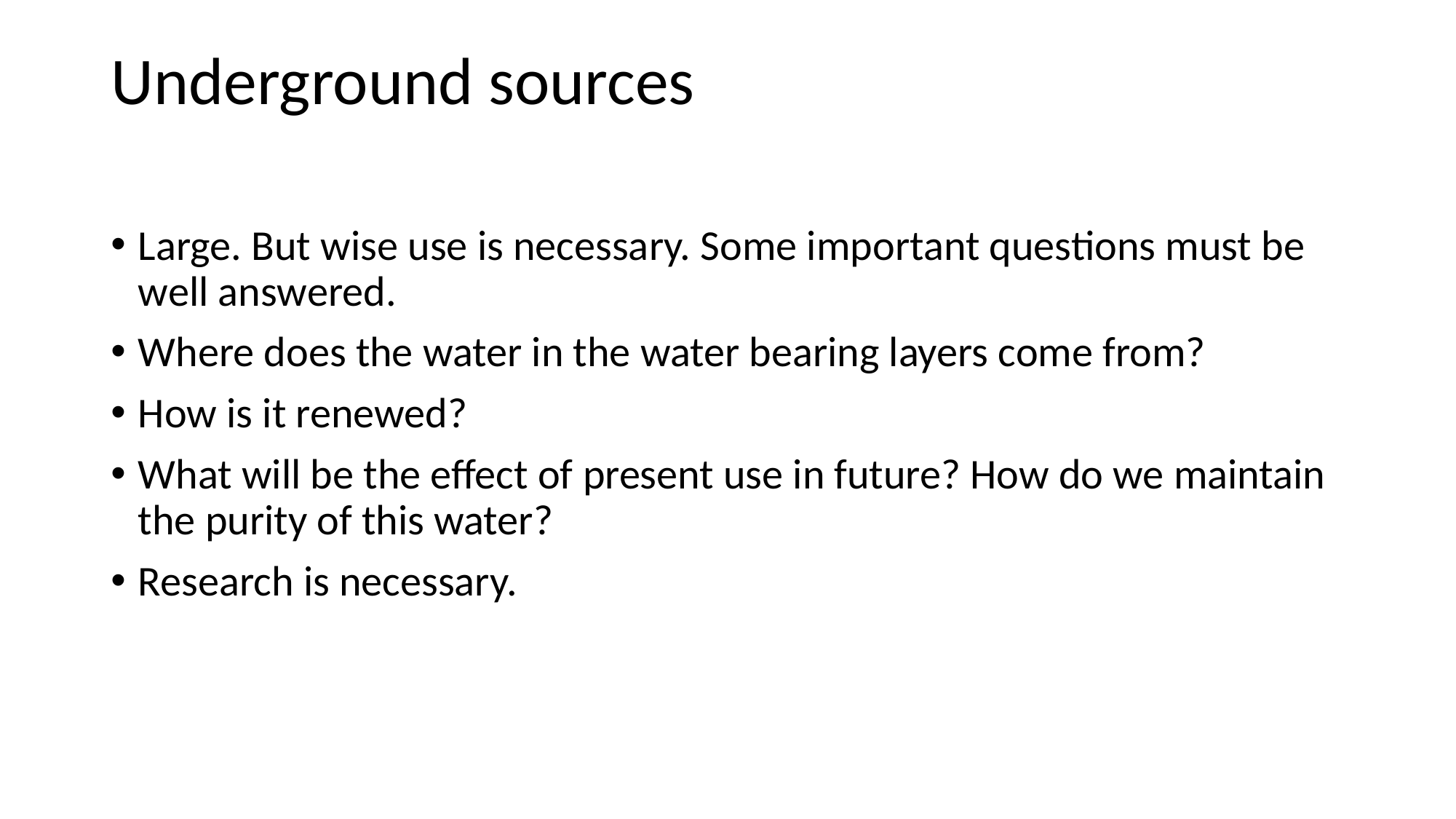

# Underground sources
Large. But wise use is necessary. Some important questions must be well answered.
Where does the water in the water bearing layers come from?
How is it renewed?
What will be the effect of present use in future? How do we maintain the purity of this water?
Research is necessary.